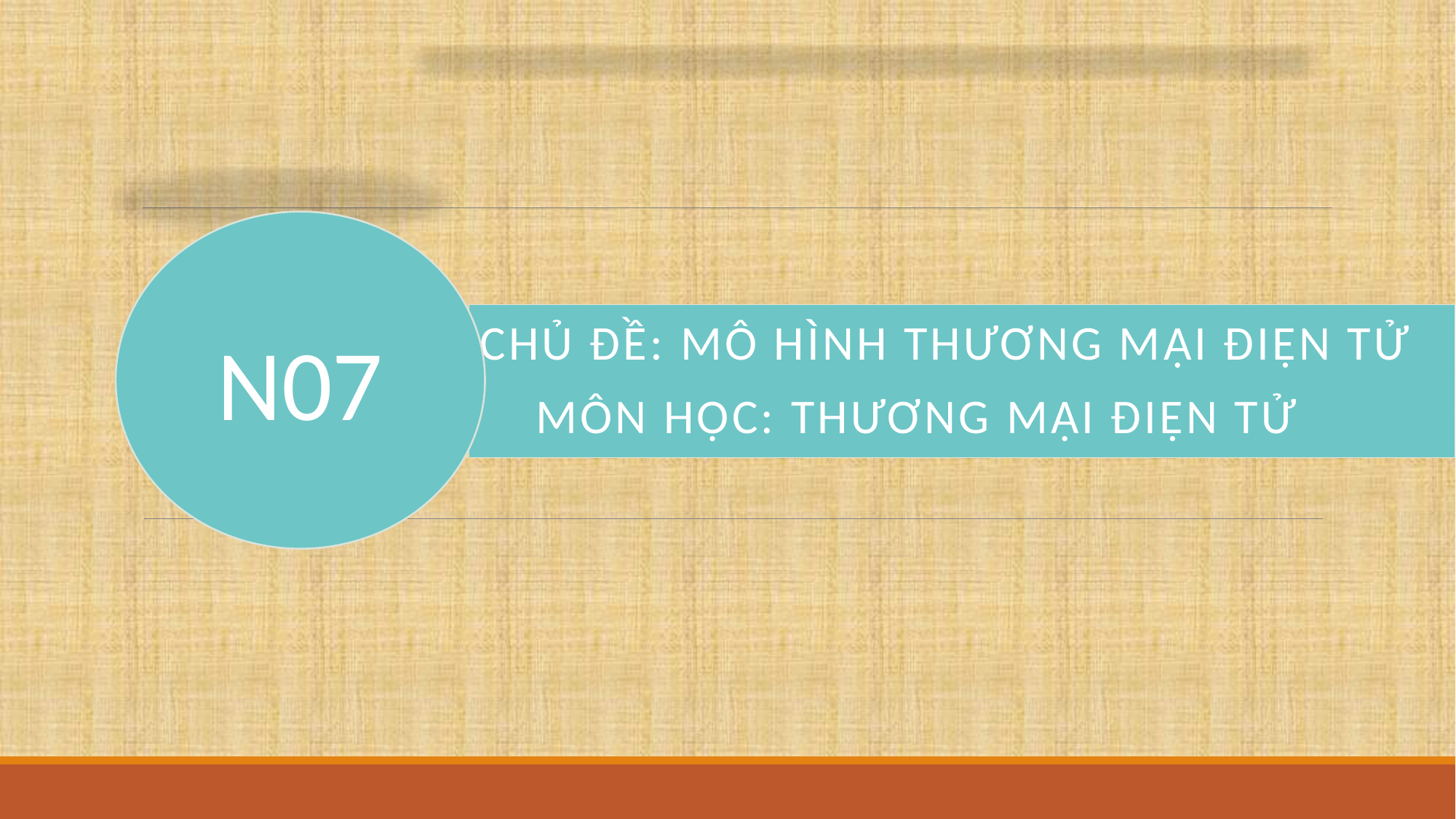

N07
Chủ đề: Mô hình thương mại điện tử
    Môn học: Thương mại điện tử